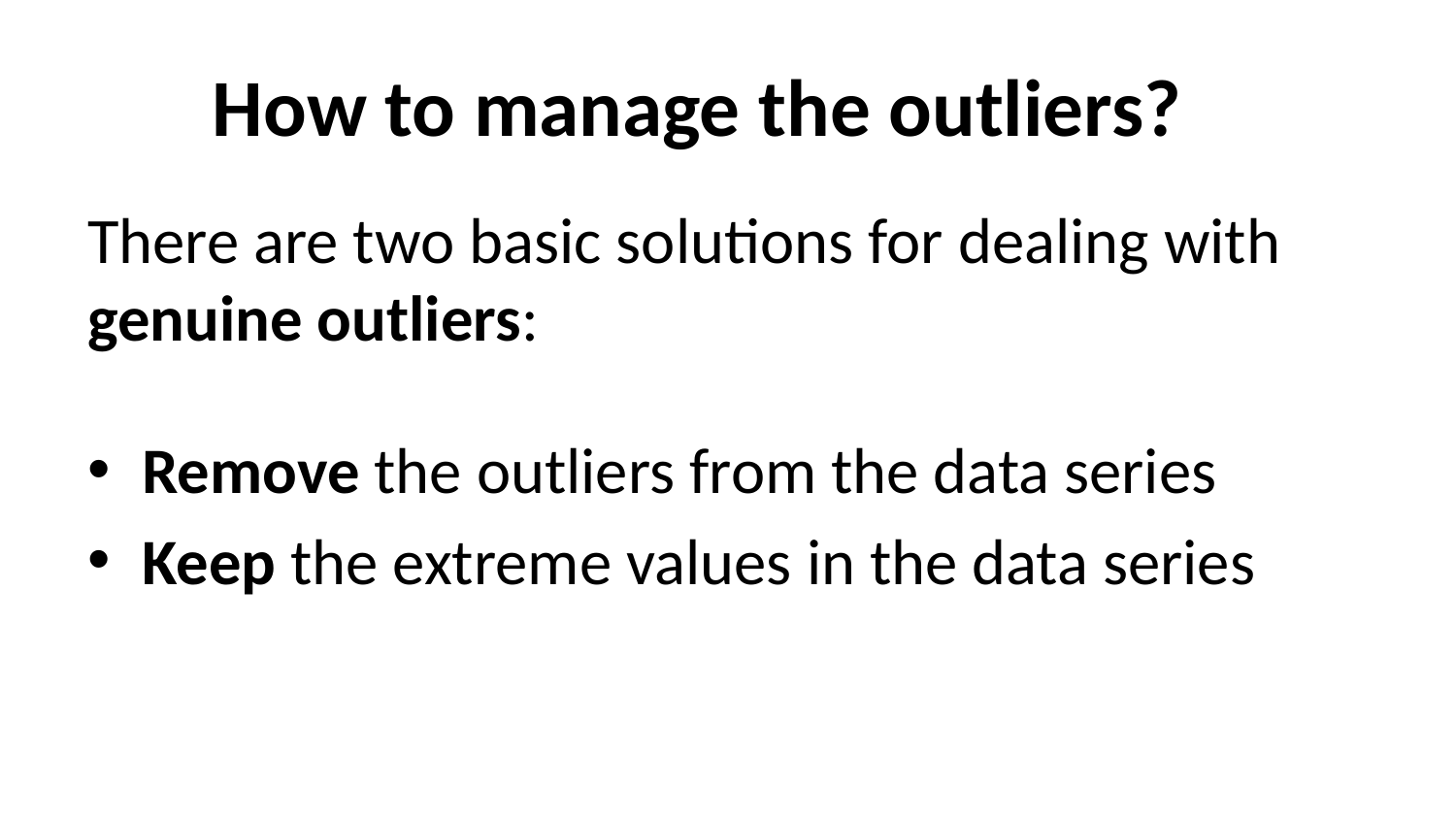

# How to manage the outliers?…
There are two basic solutions for dealing with genuine outliers:

Remove the outliers from the data series
Keep the extreme values in the data series